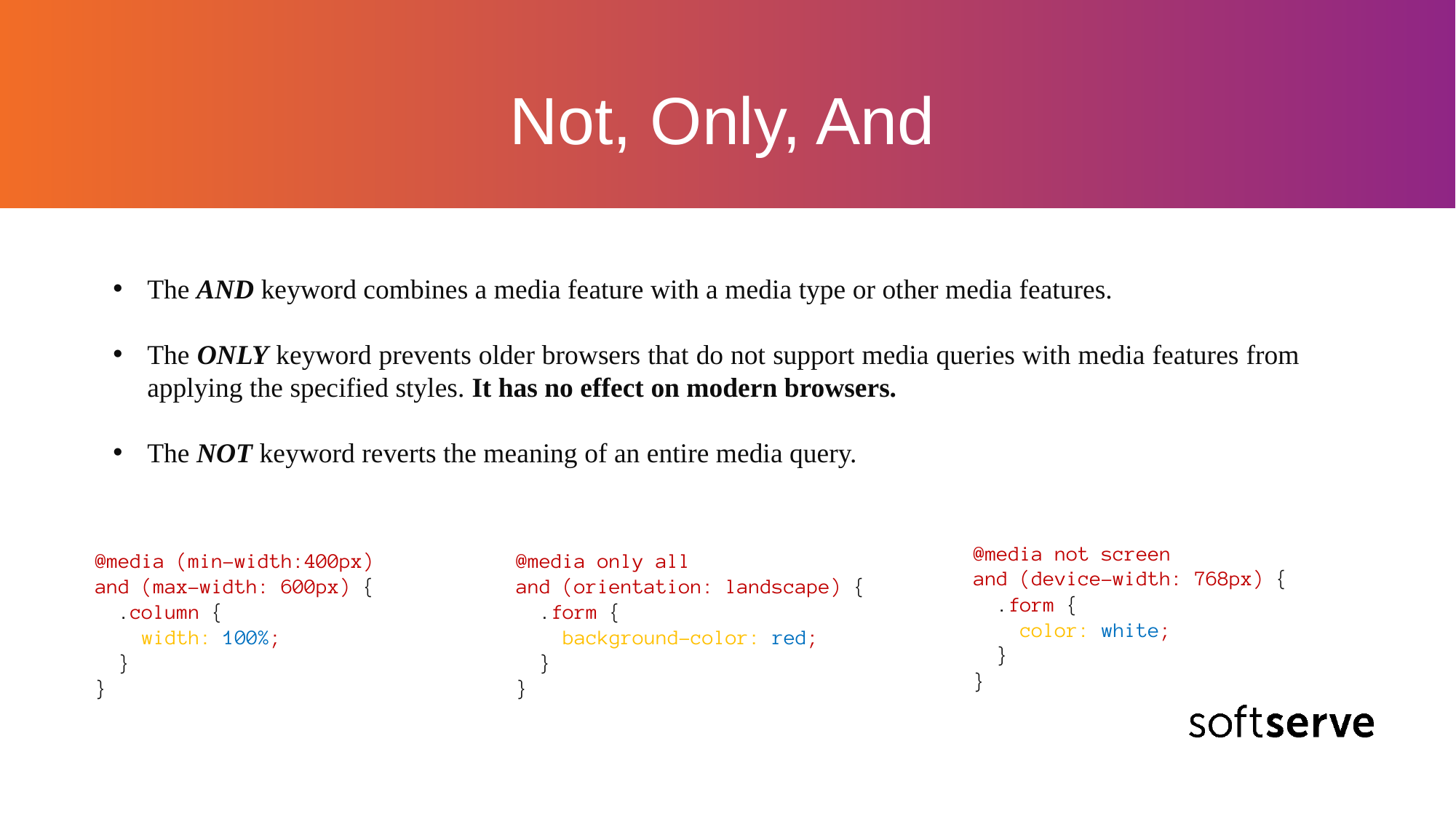

# Not, Only, And
The AND keyword combines a media feature with a media type or other media features.

The ONLY keyword prevents older browsers that do not support media queries with media features from applying the specified styles. It has no effect on modern browsers.

The NOT keyword reverts the meaning of an entire media query.

@media not screen
and (device-width: 768px) {
  .form {
    color: white;
  }
}
@media only all
and (orientation: landscape) {
  .form {
    background-color: red;
  }
}
@media (min-width:400px)
and (max-width: 600px) {
  .column {
    width: 100%;
  }
}